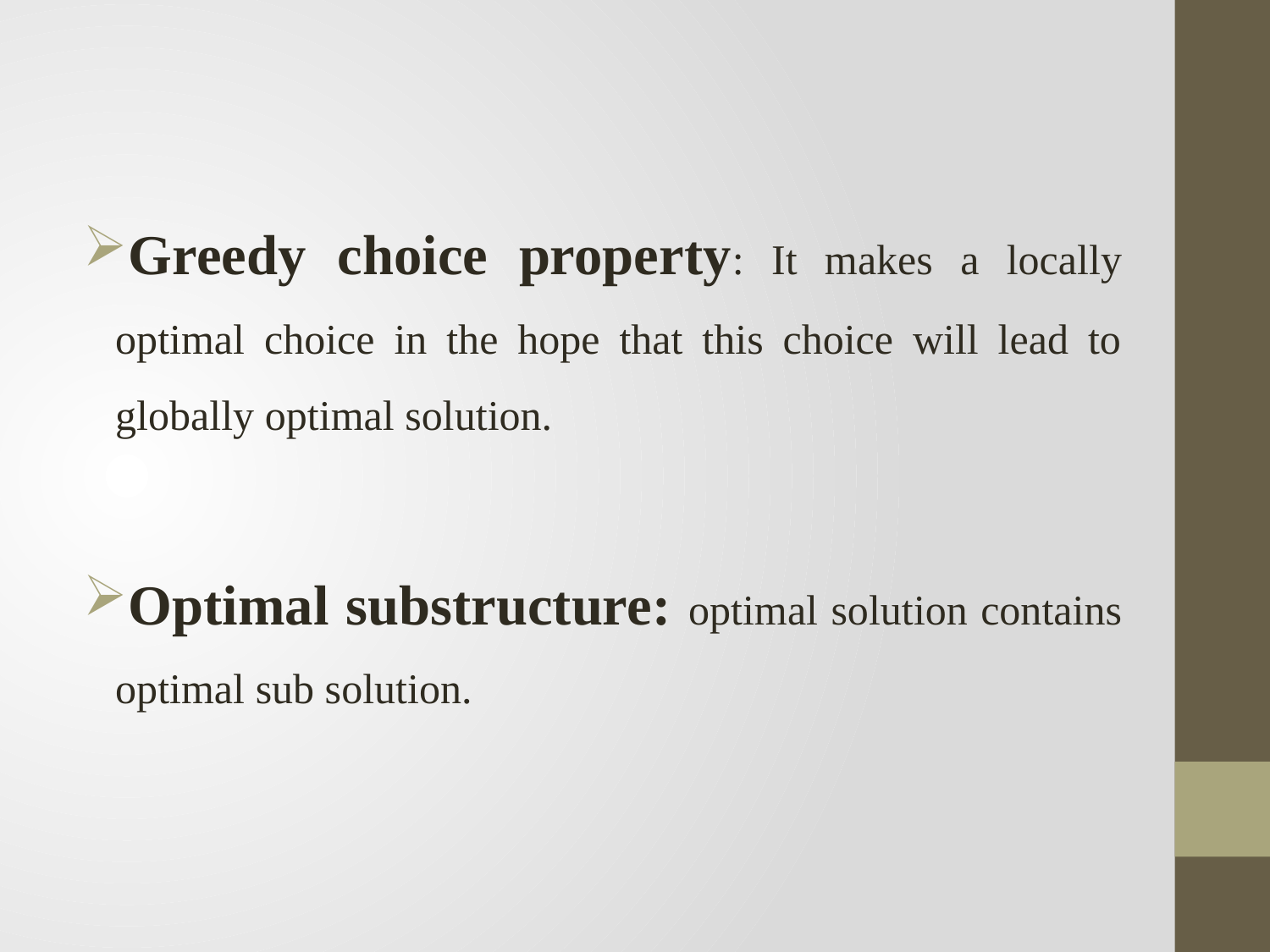

Greedy choice property: It makes a locally optimal choice in the hope that this choice will lead to globally optimal solution.

Optimal substructure: optimal solution contains optimal sub solution.